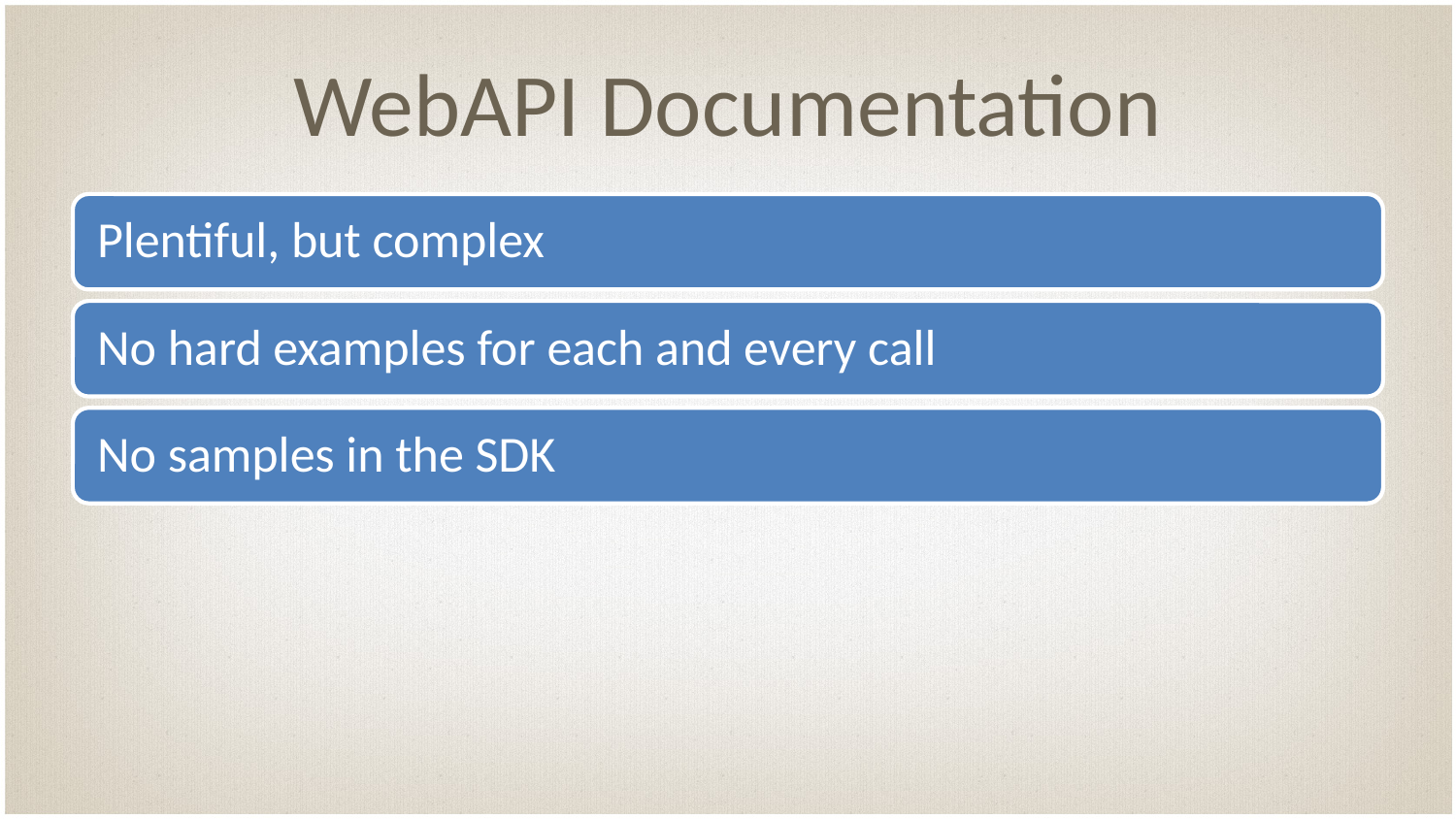

# WebAPI Documentation
Plentiful, but complex
No hard examples for each and every call
No samples in the SDK